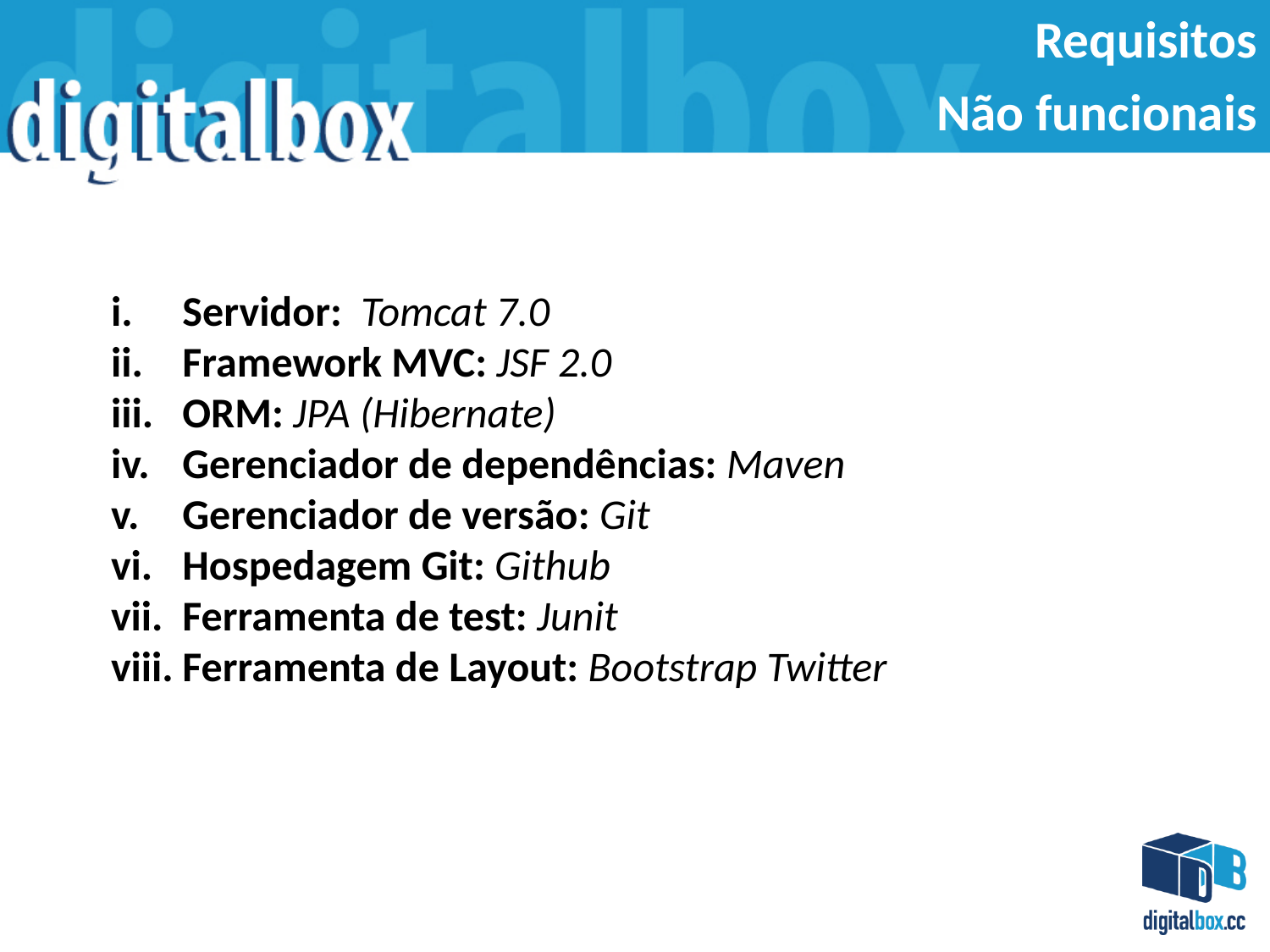

Requisitos
Não funcionais
Servidor:  Tomcat 7.0
Framework MVC: JSF 2.0
ORM: JPA (Hibernate)
Gerenciador de dependências: Maven
Gerenciador de versão: Git
Hospedagem Git: Github
Ferramenta de test: Junit
Ferramenta de Layout: Bootstrap Twitter